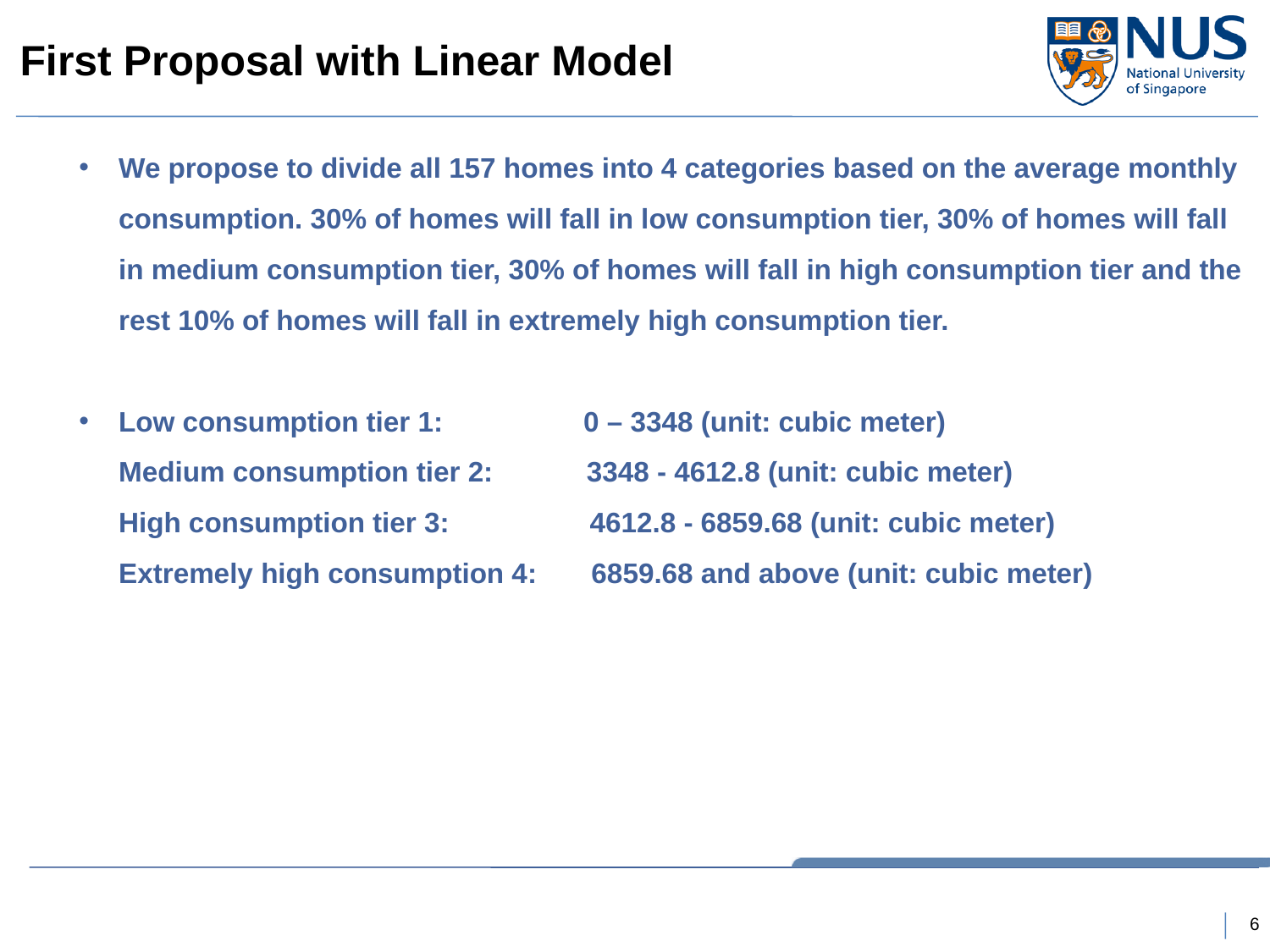

# First Proposal with Linear Model
We propose to divide all 157 homes into 4 categories based on the average monthly consumption. 30% of homes will fall in low consumption tier, 30% of homes will fall in medium consumption tier, 30% of homes will fall in high consumption tier and the rest 10% of homes will fall in extremely high consumption tier.

Low consumption tier 1:                  0 – 3348 (unit: cubic meter)
Medium consumption tier 2:            3348 - 4612.8 (unit: cubic meter)
High consumption tier 3:                  4612.8 - 6859.68 (unit: cubic meter)
Extremely high consumption 4:       6859.68 and above (unit: cubic meter)